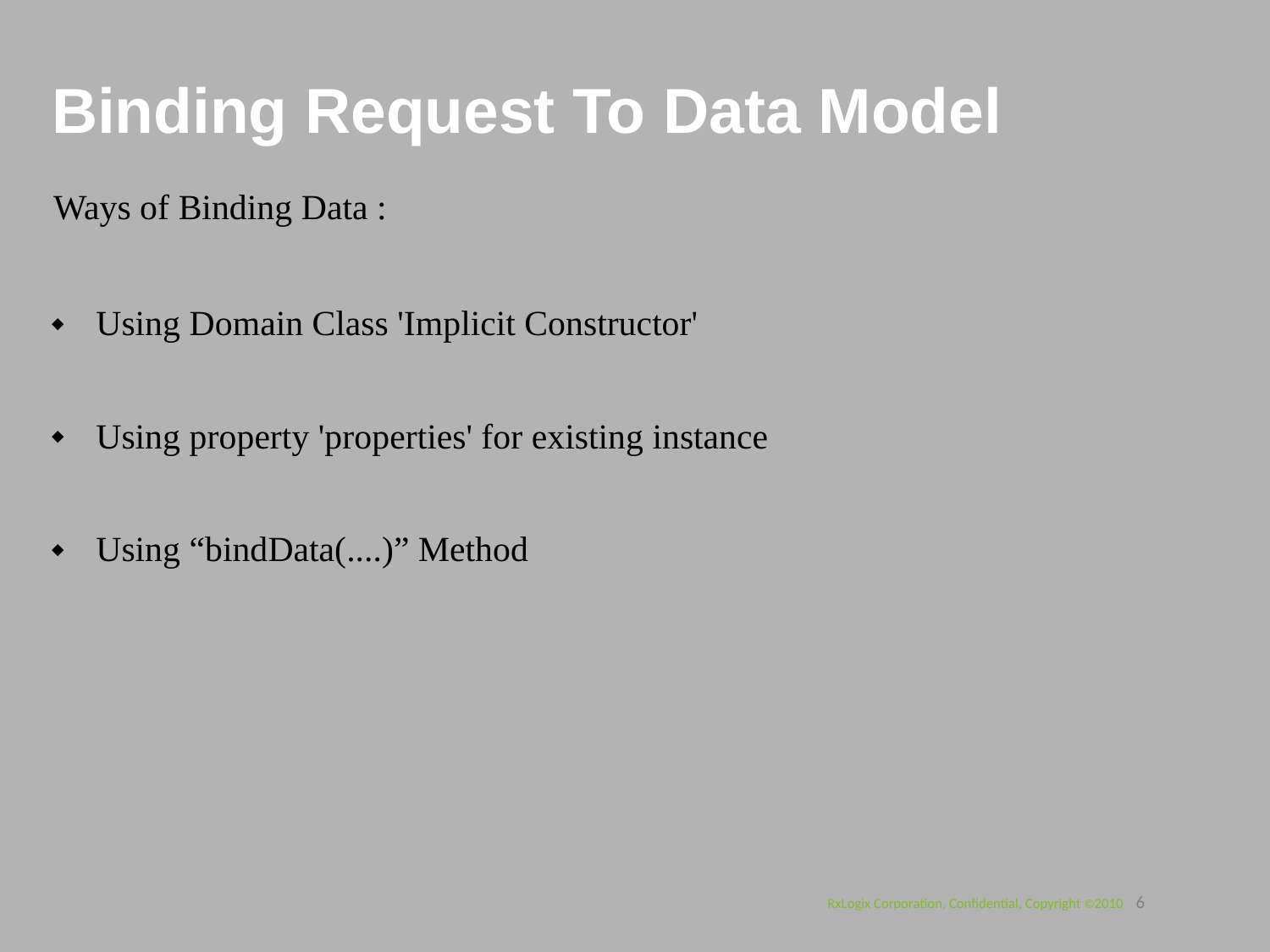

Binding Request To Data Model
Ways of Binding Data :

Using Domain Class 'Implicit Constructor'

Using property 'properties' for existing instance

Using “bindData(....)” Method